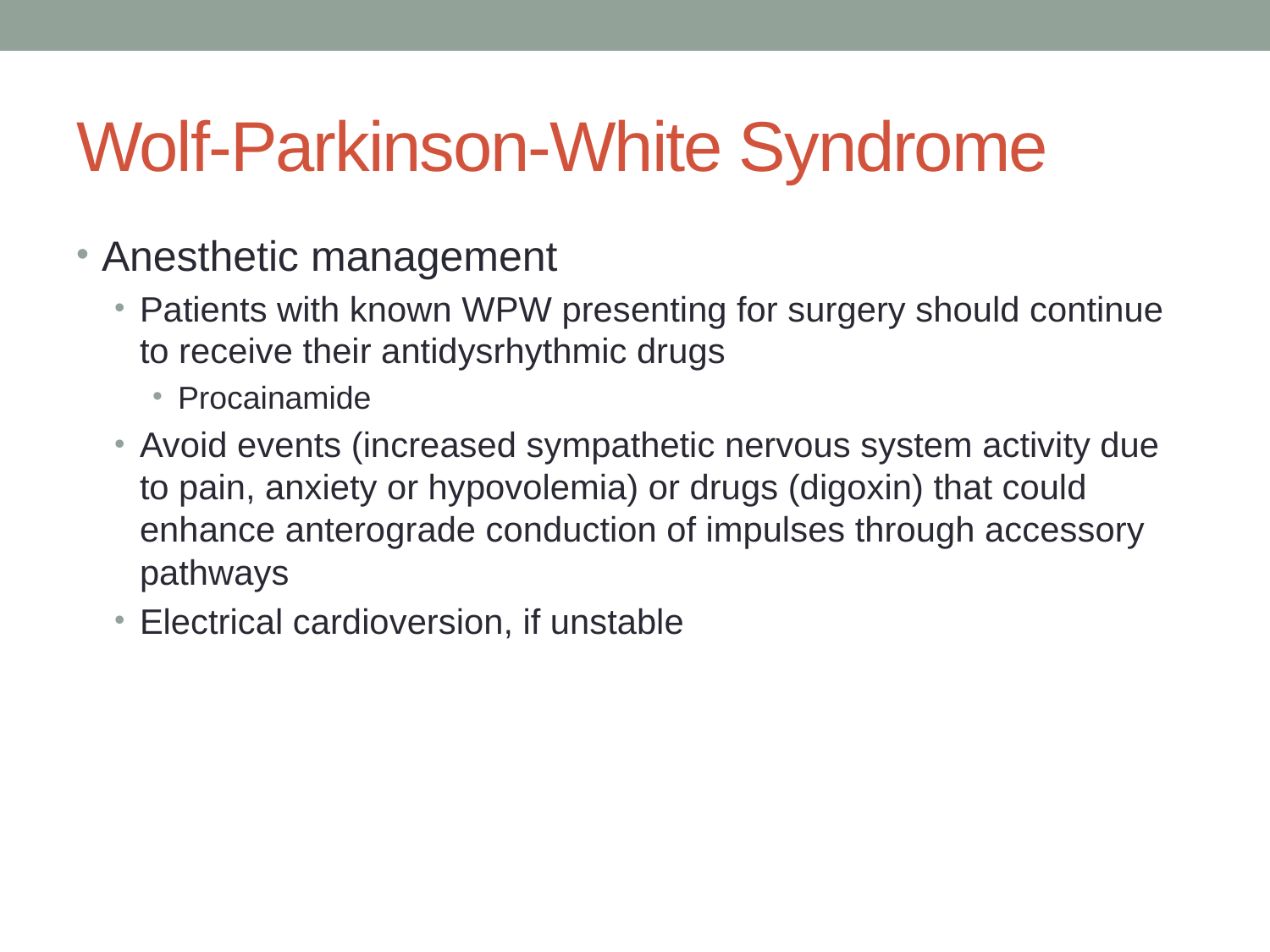

# Wolf-Parkinson-White Syndrome
Anesthetic management
Patients with known WPW presenting for surgery should continue to receive their antidysrhythmic drugs
Procainamide
Avoid events (increased sympathetic nervous system activity due to pain, anxiety or hypovolemia) or drugs (digoxin) that could enhance anterograde conduction of impulses through accessory pathways
Electrical cardioversion, if unstable